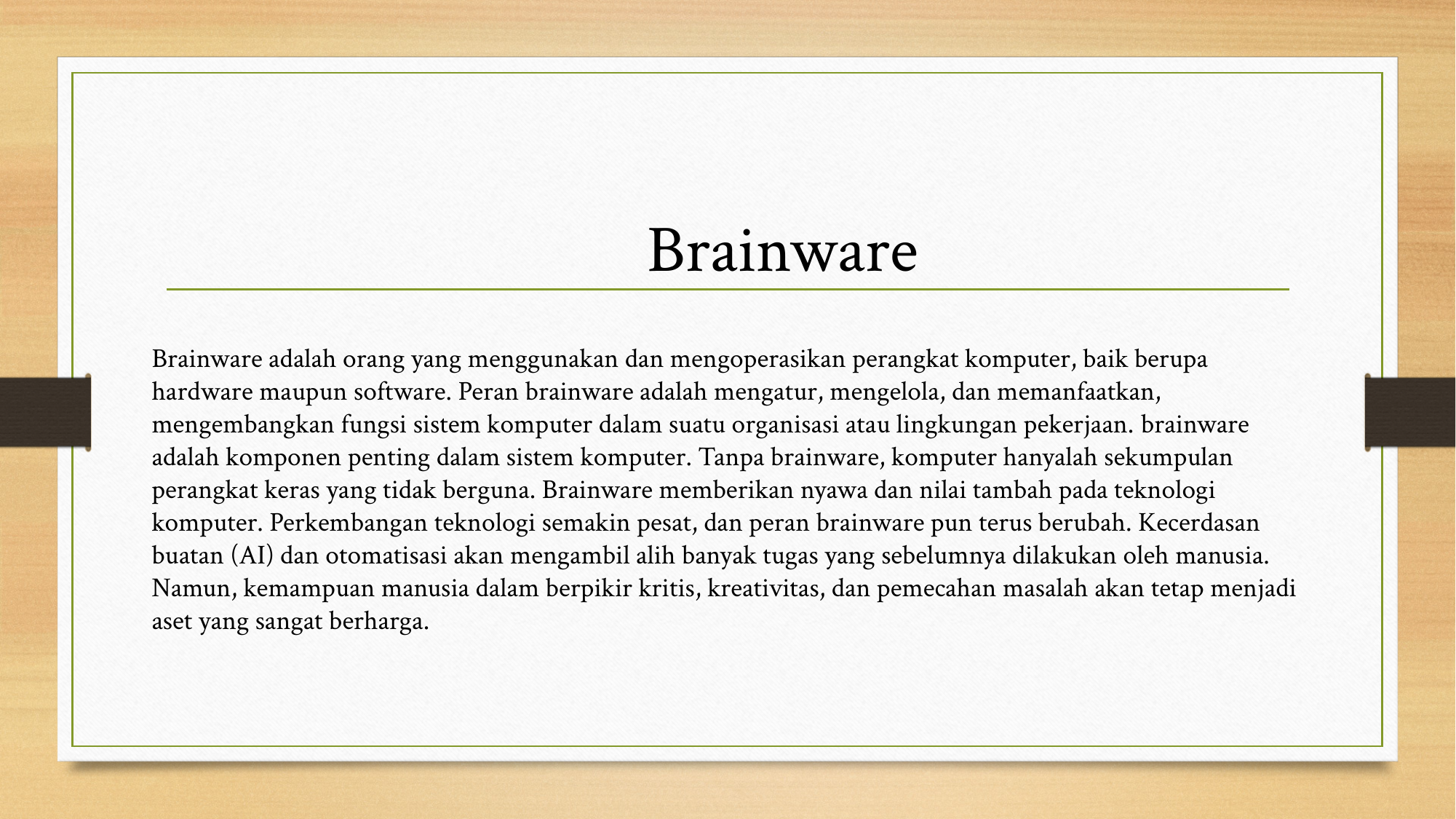

Brainware
Brainware adalah orang yang menggunakan dan mengoperasikan perangkat komputer, baik berupa hardware maupun software. Peran brainware adalah mengatur, mengelola, dan memanfaatkan, mengembangkan fungsi sistem komputer dalam suatu organisasi atau lingkungan pekerjaan. brainware adalah komponen penting dalam sistem komputer. Tanpa brainware, komputer hanyalah sekumpulan perangkat keras yang tidak berguna. Brainware memberikan nyawa dan nilai tambah pada teknologi komputer. Perkembangan teknologi semakin pesat, dan peran brainware pun terus berubah. Kecerdasan buatan (AI) dan otomatisasi akan mengambil alih banyak tugas yang sebelumnya dilakukan oleh manusia. Namun, kemampuan manusia dalam berpikir kritis, kreativitas, dan pemecahan masalah akan tetap menjadi aset yang sangat berharga.